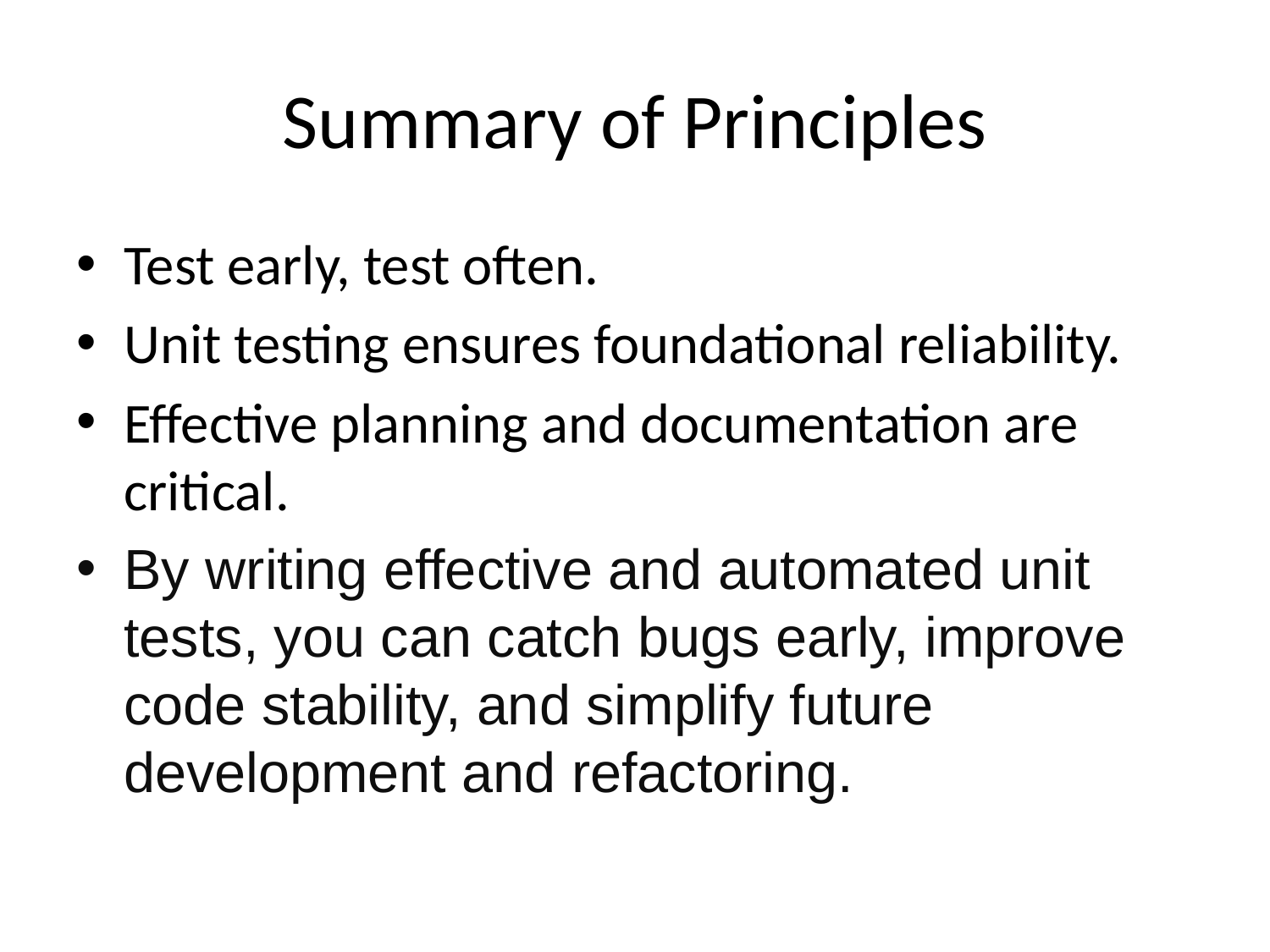

# Summary of Principles
Test early, test often.
Unit testing ensures foundational reliability.
Effective planning and documentation are critical.
By writing effective and automated unit tests, you can catch bugs early, improve code stability, and simplify future development and refactoring.